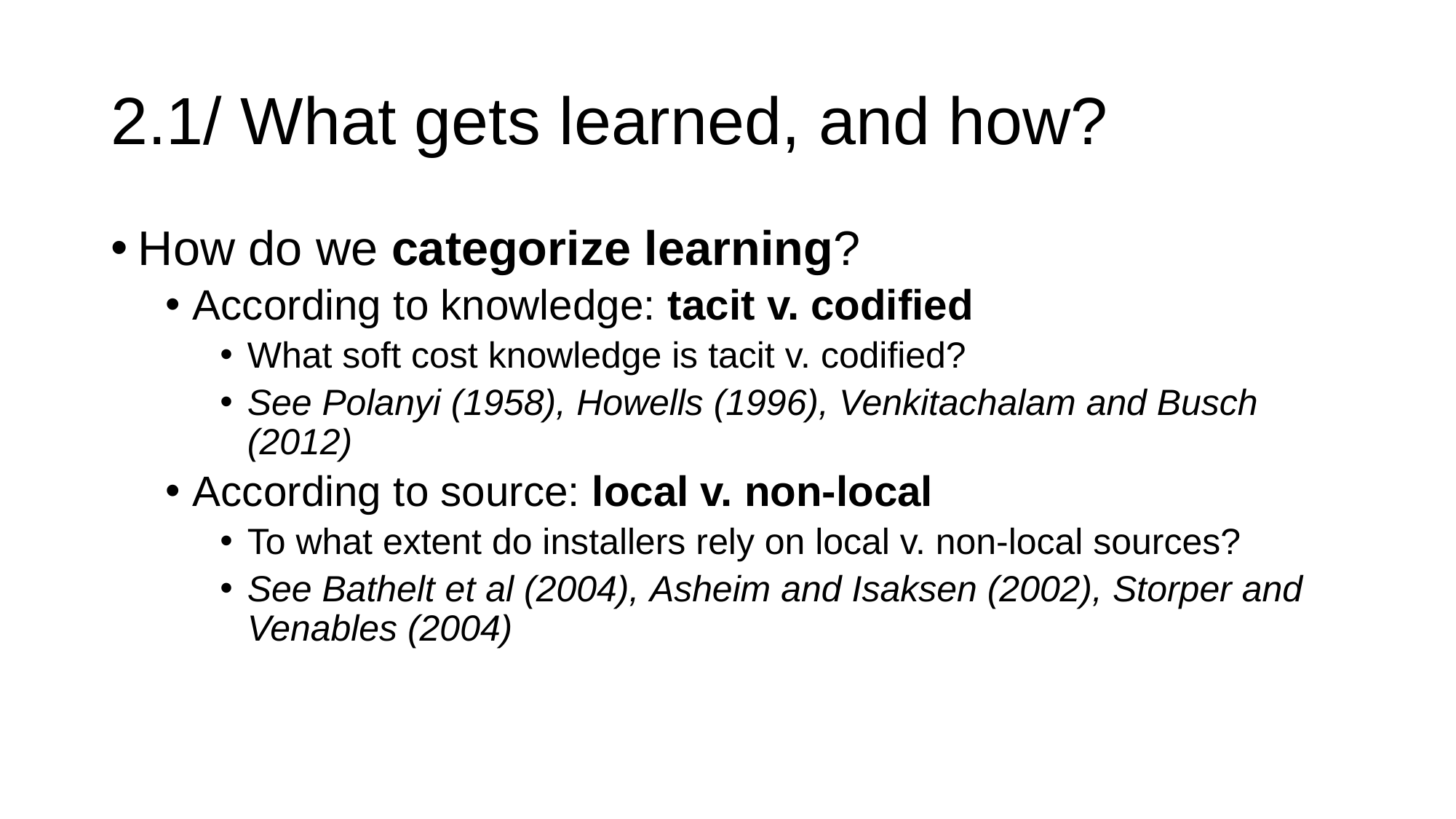

# 2.1/ What gets learned, and how?
How do we categorize learning?
According to knowledge: tacit v. codified
What soft cost knowledge is tacit v. codified?
See Polanyi (1958), Howells (1996), Venkitachalam and Busch (2012)
According to source: local v. non-local
To what extent do installers rely on local v. non-local sources?
See Bathelt et al (2004), Asheim and Isaksen (2002), Storper and Venables (2004)